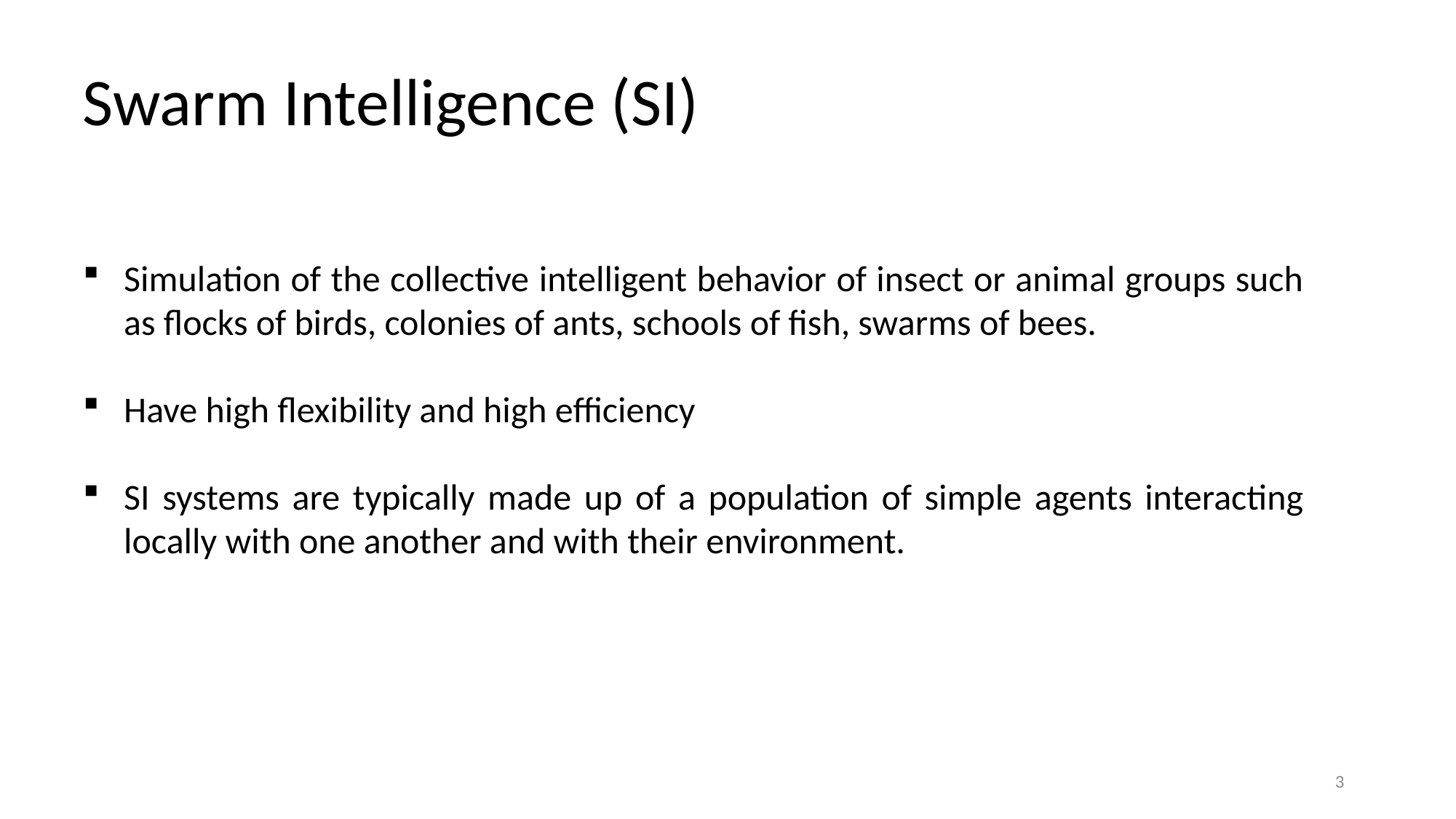

Swarm Intelligence (SI)
Simulation of the collective intelligent behavior of insect or animal groups such as flocks of birds, colonies of ants, schools of fish, swarms of bees.

Have high flexibility and high efficiency

SI systems are typically made up of a population of simple agents interacting locally with one another and with their environment.
3